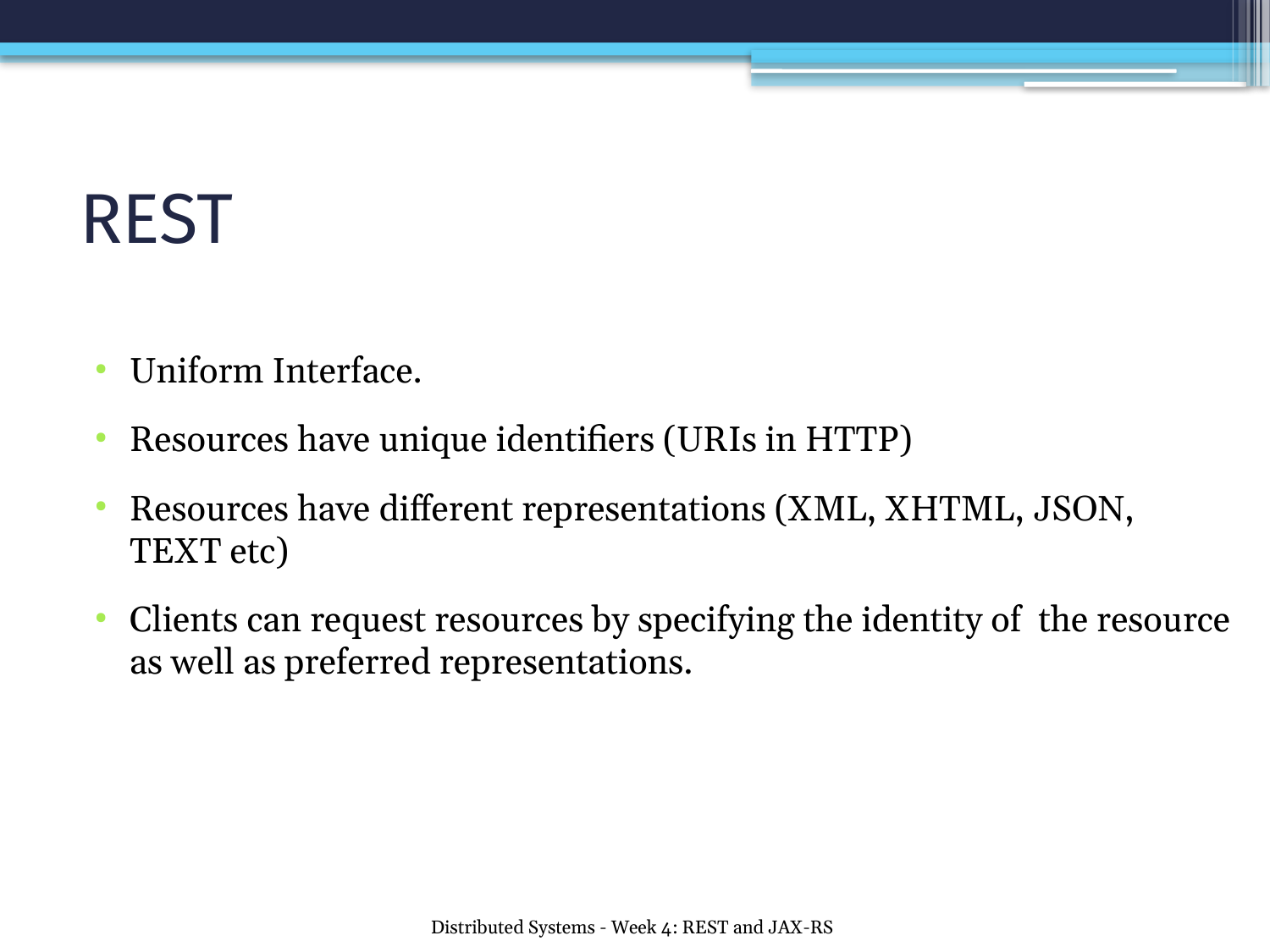

# REST
Uniform Interface.
Resources have unique identifiers (URIs in HTTP)
Resources have different representations (XML, XHTML, JSON, TEXT etc)
Clients can request resources by specifying the identity of  the resource as well as preferred representations.
Distributed Systems - Week 4: REST and JAX-RS